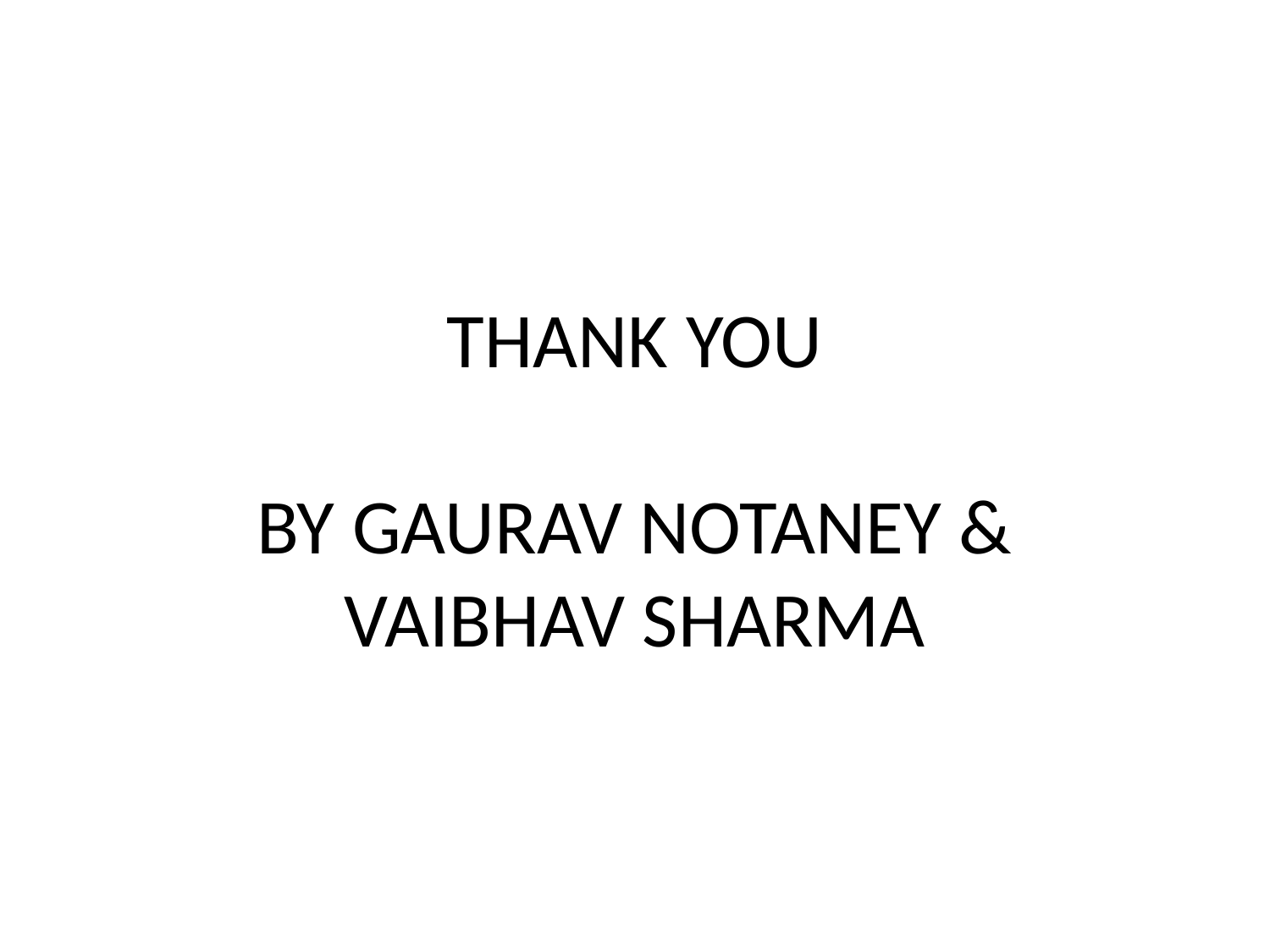

# THANK YOU BY GAURAV NOTANEY & VAIBHAV SHARMA